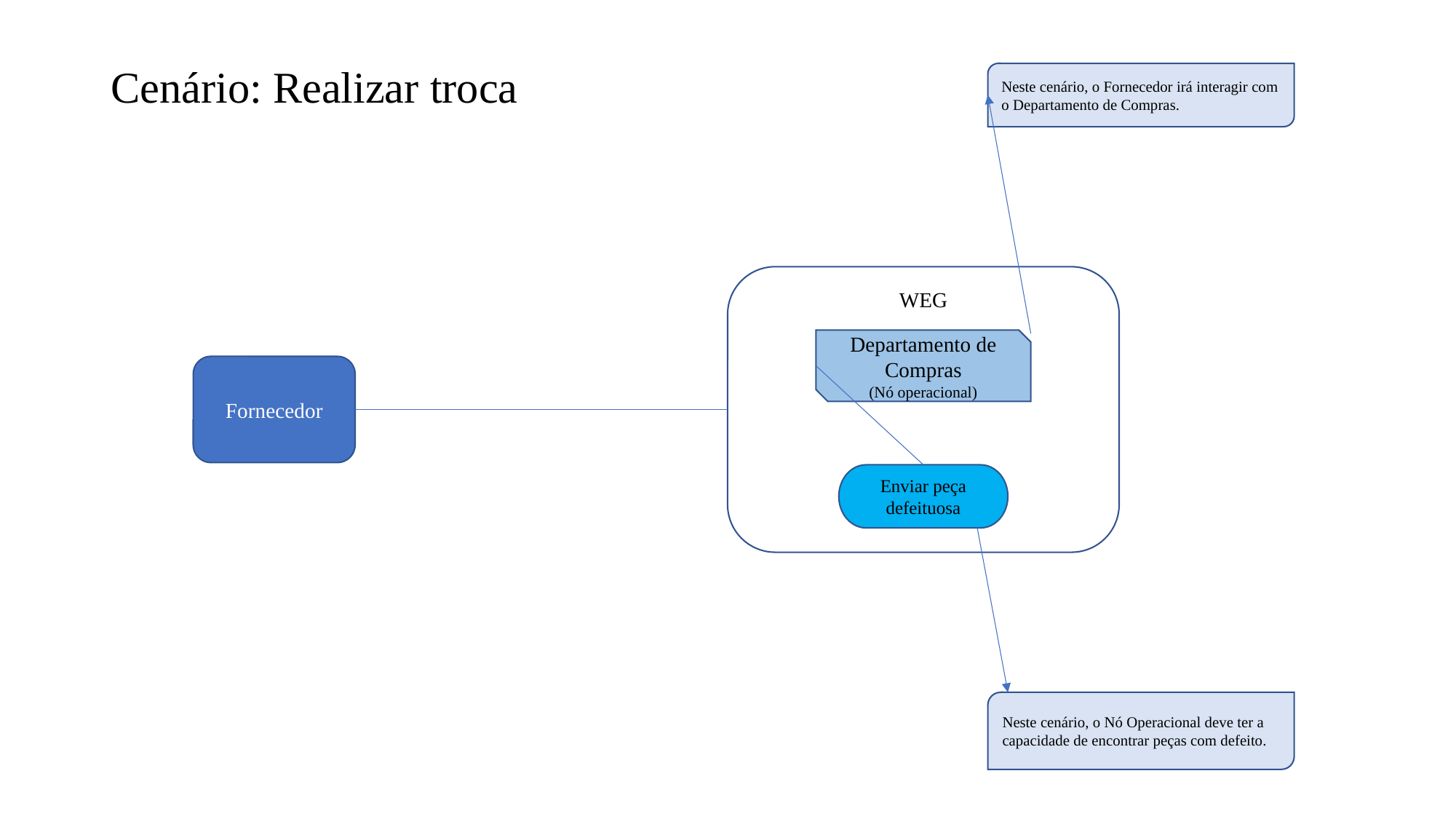

# Cenário: Realizar troca
Neste cenário, o Fornecedor irá interagir com o Departamento de Compras.
WEG
Departamento de Compras
(Nó operacional)
Fornecedor
Enviar peça defeituosa
Neste cenário, o Nó Operacional deve ter a capacidade de encontrar peças com defeito.